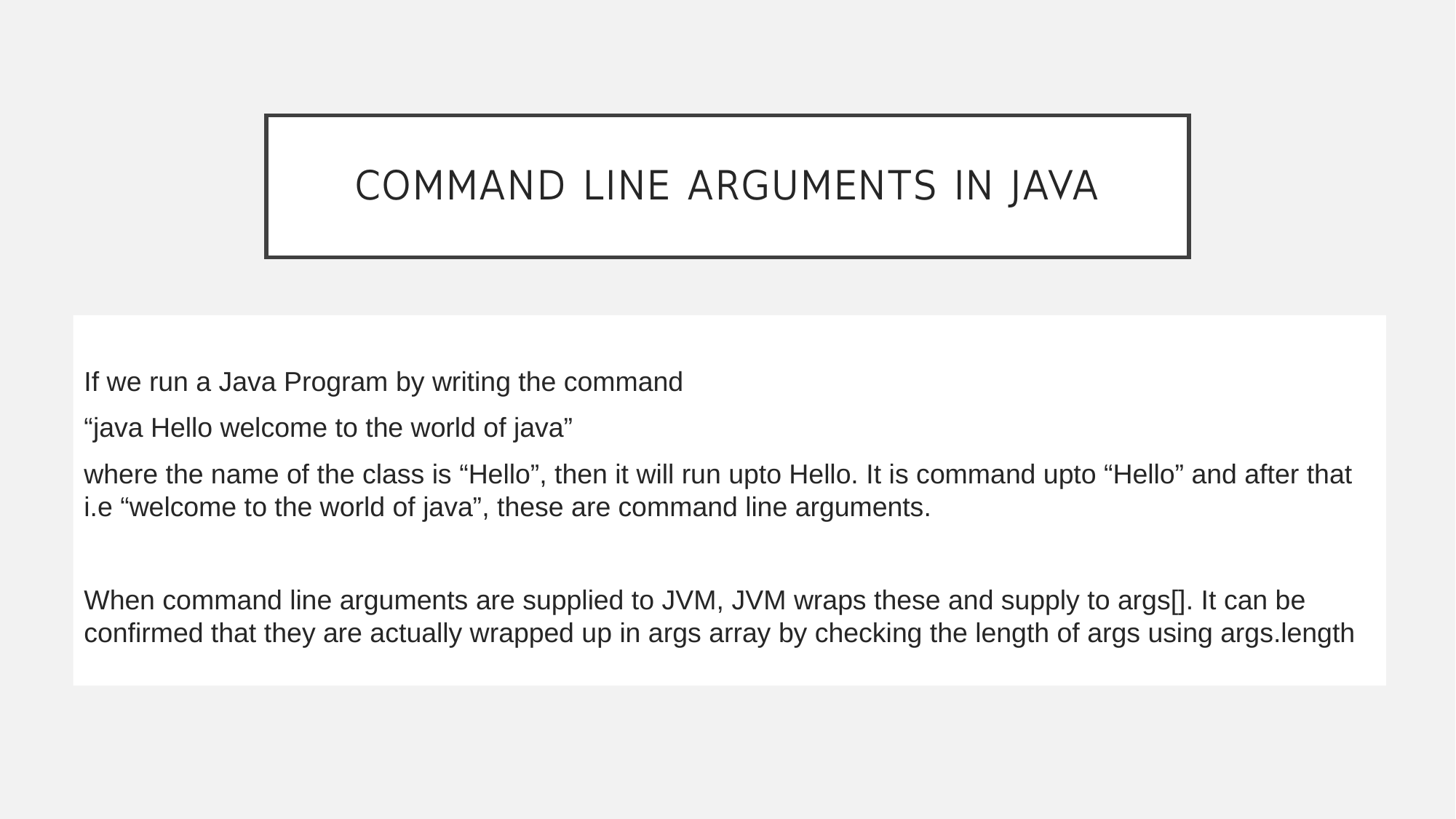

# Command Line arguments in Java

If we run a Java Program by writing the command
“java Hello welcome to the world of java”
where the name of the class is “Hello”, then it will run upto Hello. It is command upto “Hello” and after that i.e “welcome to the world of java”, these are command line arguments.

When command line arguments are supplied to JVM, JVM wraps these and supply to args[]. It can be confirmed that they are actually wrapped up in args array by checking the length of args using args.length